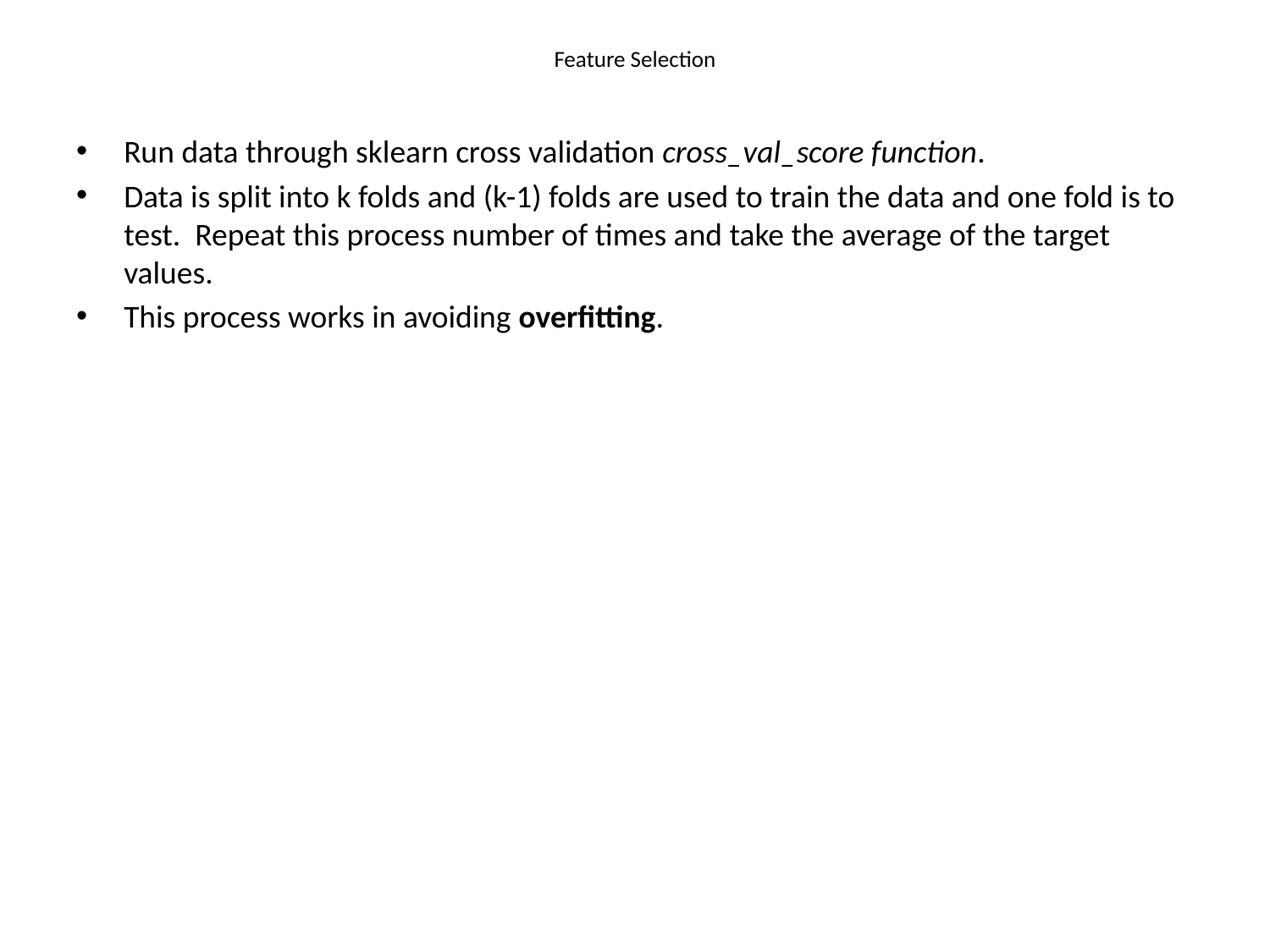

# Feature Selection

Run data through sklearn cross validation cross_val_score function.
Data is split into k folds and (k-1) folds are used to train the data and one fold is to test.  Repeat this process number of times and take the average of the target values.
This process works in avoiding overfitting.